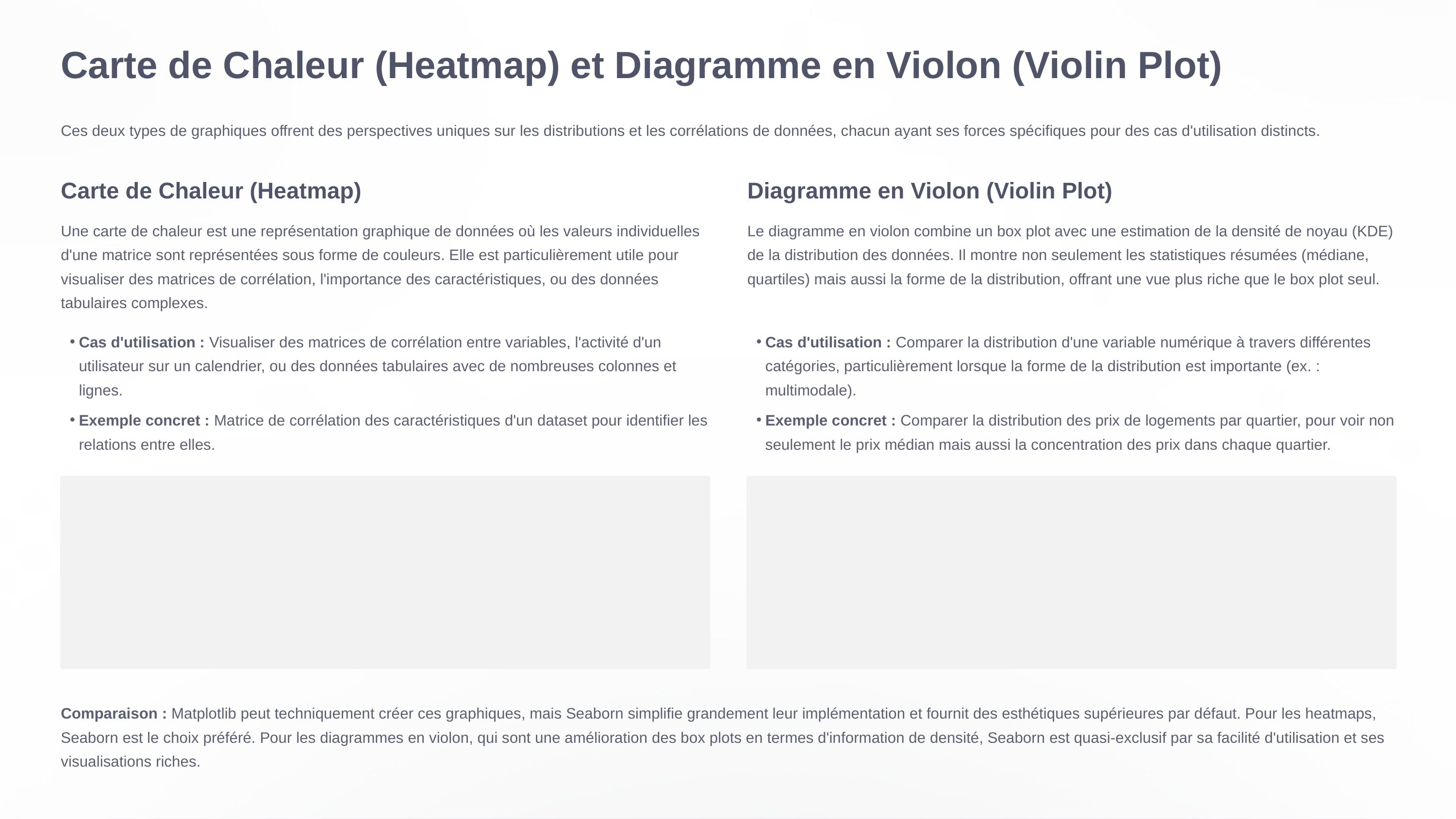

Carte de Chaleur (Heatmap) et Diagramme en Violon (Violin Plot)
Ces deux types de graphiques offrent des perspectives uniques sur les distributions et les corrélations de données, chacun ayant ses forces spécifiques pour des cas d'utilisation distincts.
Carte de Chaleur (Heatmap)
Diagramme en Violon (Violin Plot)
Une carte de chaleur est une représentation graphique de données où les valeurs individuelles d'une matrice sont représentées sous forme de couleurs. Elle est particulièrement utile pour visualiser des matrices de corrélation, l'importance des caractéristiques, ou des données tabulaires complexes.
Le diagramme en violon combine un box plot avec une estimation de la densité de noyau (KDE) de la distribution des données. Il montre non seulement les statistiques résumées (médiane, quartiles) mais aussi la forme de la distribution, offrant une vue plus riche que le box plot seul.
Cas d'utilisation : Visualiser des matrices de corrélation entre variables, l'activité d'un utilisateur sur un calendrier, ou des données tabulaires avec de nombreuses colonnes et lignes.
Cas d'utilisation : Comparer la distribution d'une variable numérique à travers différentes catégories, particulièrement lorsque la forme de la distribution est importante (ex. : multimodale).
Exemple concret : Matrice de corrélation des caractéristiques d'un dataset pour identifier les relations entre elles.
Exemple concret : Comparer la distribution des prix de logements par quartier, pour voir non seulement le prix médian mais aussi la concentration des prix dans chaque quartier.

Comparaison : Matplotlib peut techniquement créer ces graphiques, mais Seaborn simplifie grandement leur implémentation et fournit des esthétiques supérieures par défaut. Pour les heatmaps, Seaborn est le choix préféré. Pour les diagrammes en violon, qui sont une amélioration des box plots en termes d'information de densité, Seaborn est quasi-exclusif par sa facilité d'utilisation et ses visualisations riches.